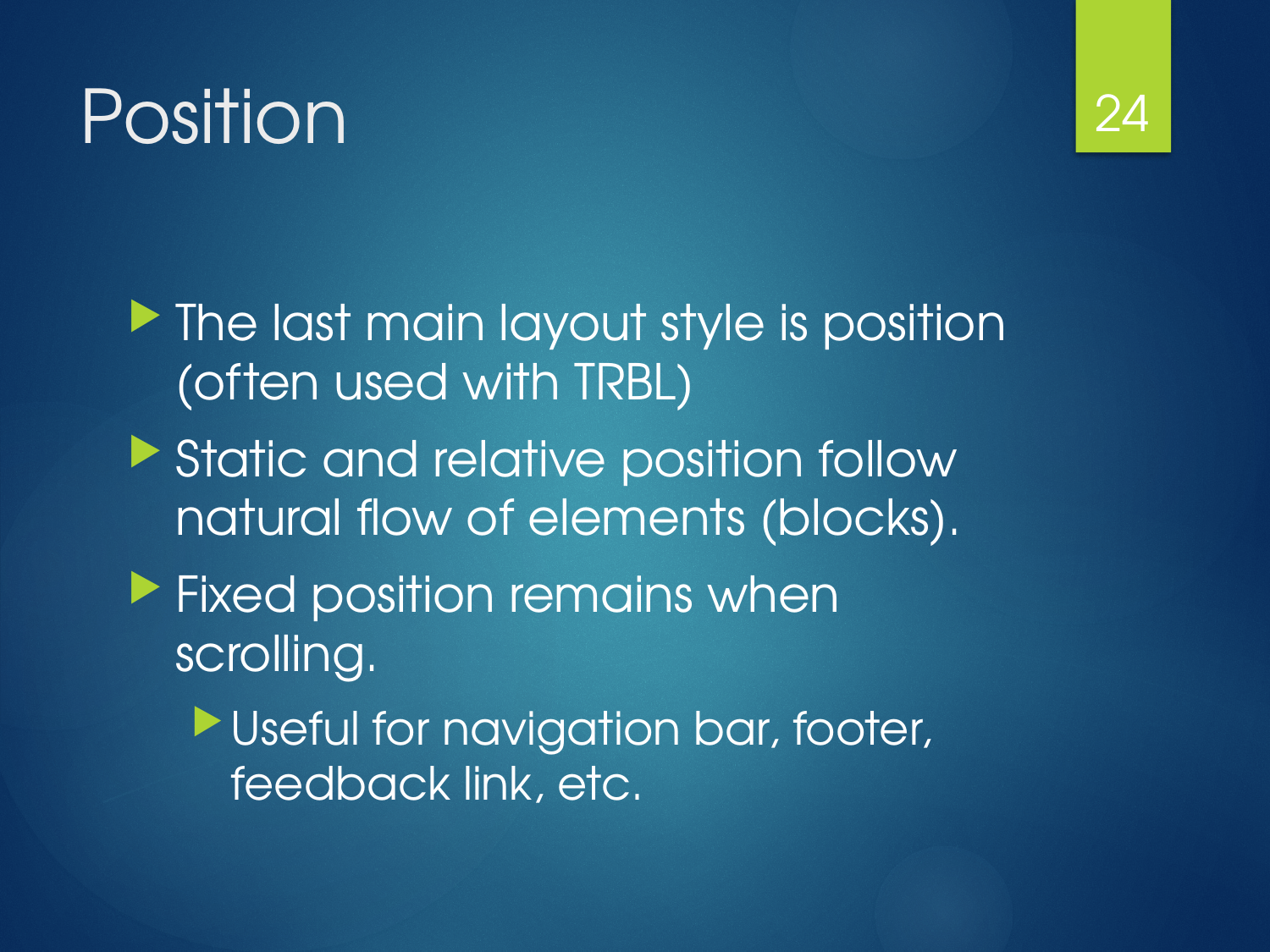

24
# Position
The last main layout style is position (often used with TRBL)
Static and relative position follow natural flow of elements (blocks).
Fixed position remains when scrolling.
Useful for navigation bar, footer, feedback link, etc.